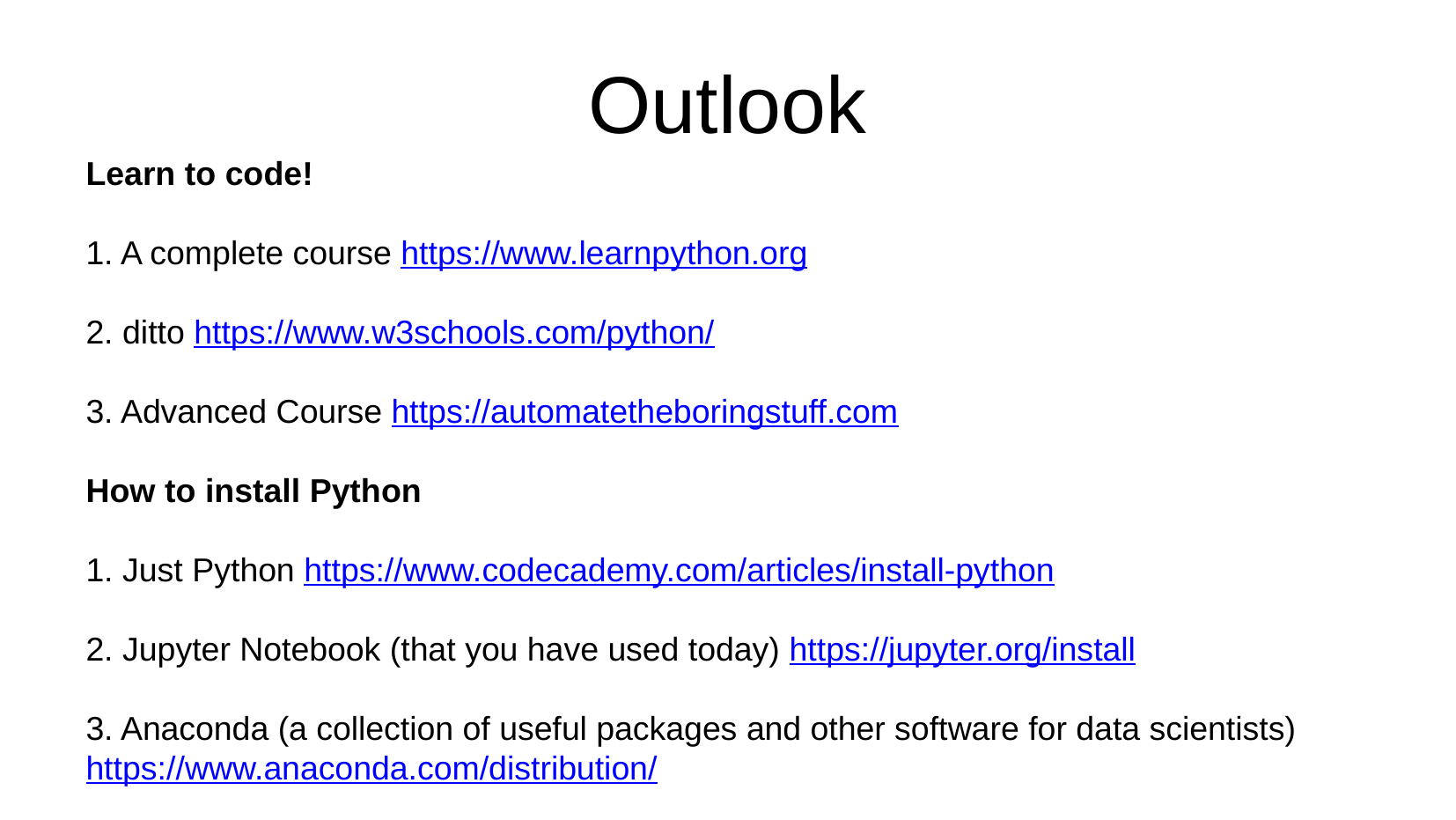

Outlook
Learn to code!

1. A complete course https://www.learnpython.org

2. ditto https://www.w3schools.com/python/

3. Advanced Course https://automatetheboringstuff.com

How to install Python

1. Just Python https://www.codecademy.com/articles/install-python

2. Jupyter Notebook (that you have used today) https://jupyter.org/install

3. Anaconda (a collection of useful packages and other software for data scientists)
https://www.anaconda.com/distribution/